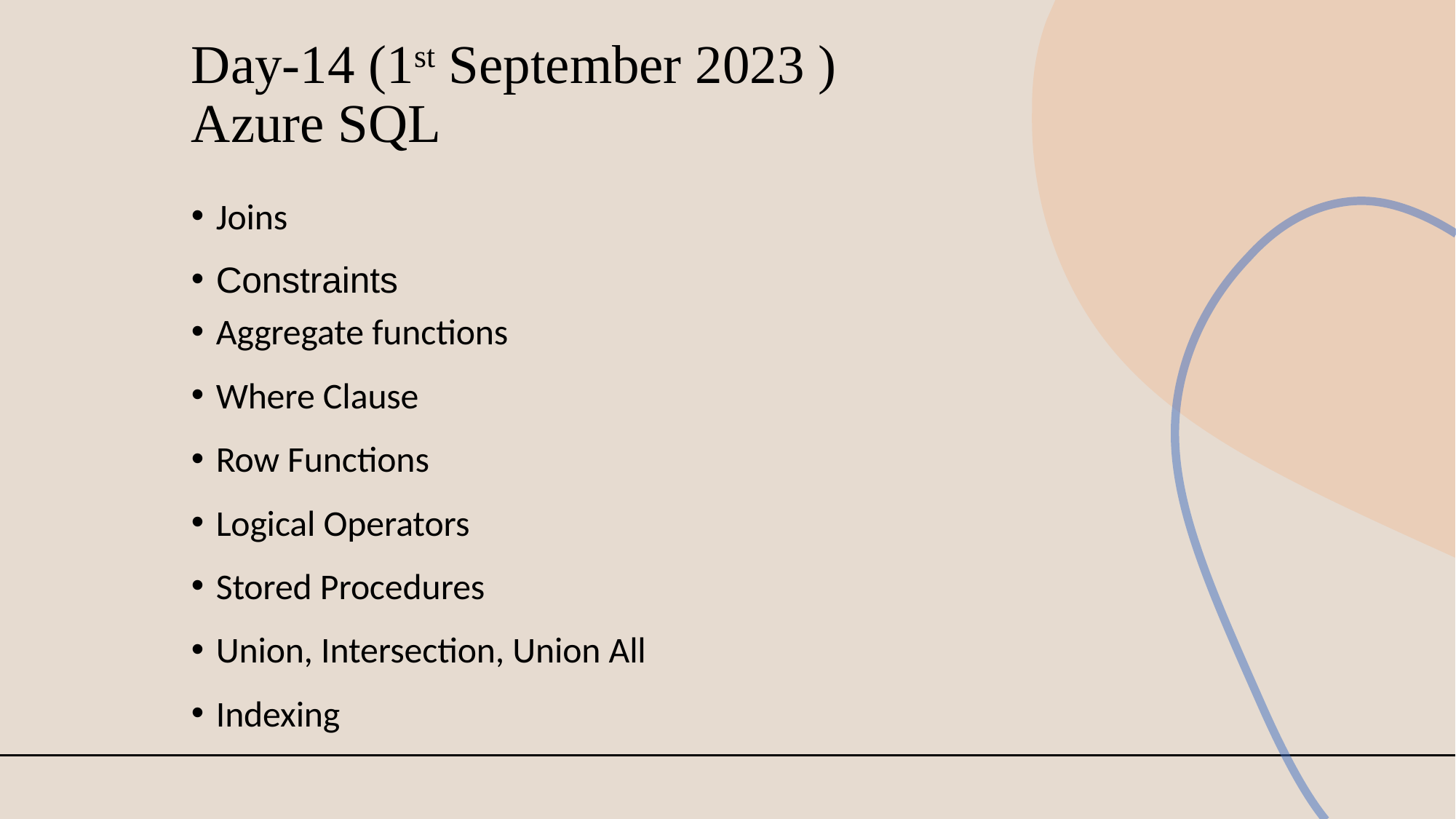

# Day-14 (1st September 2023 ) Azure SQL
Joins
Constraints
Aggregate functions
Where Clause
Row Functions
Logical Operators
Stored Procedures
Union, Intersection, Union All
Indexing